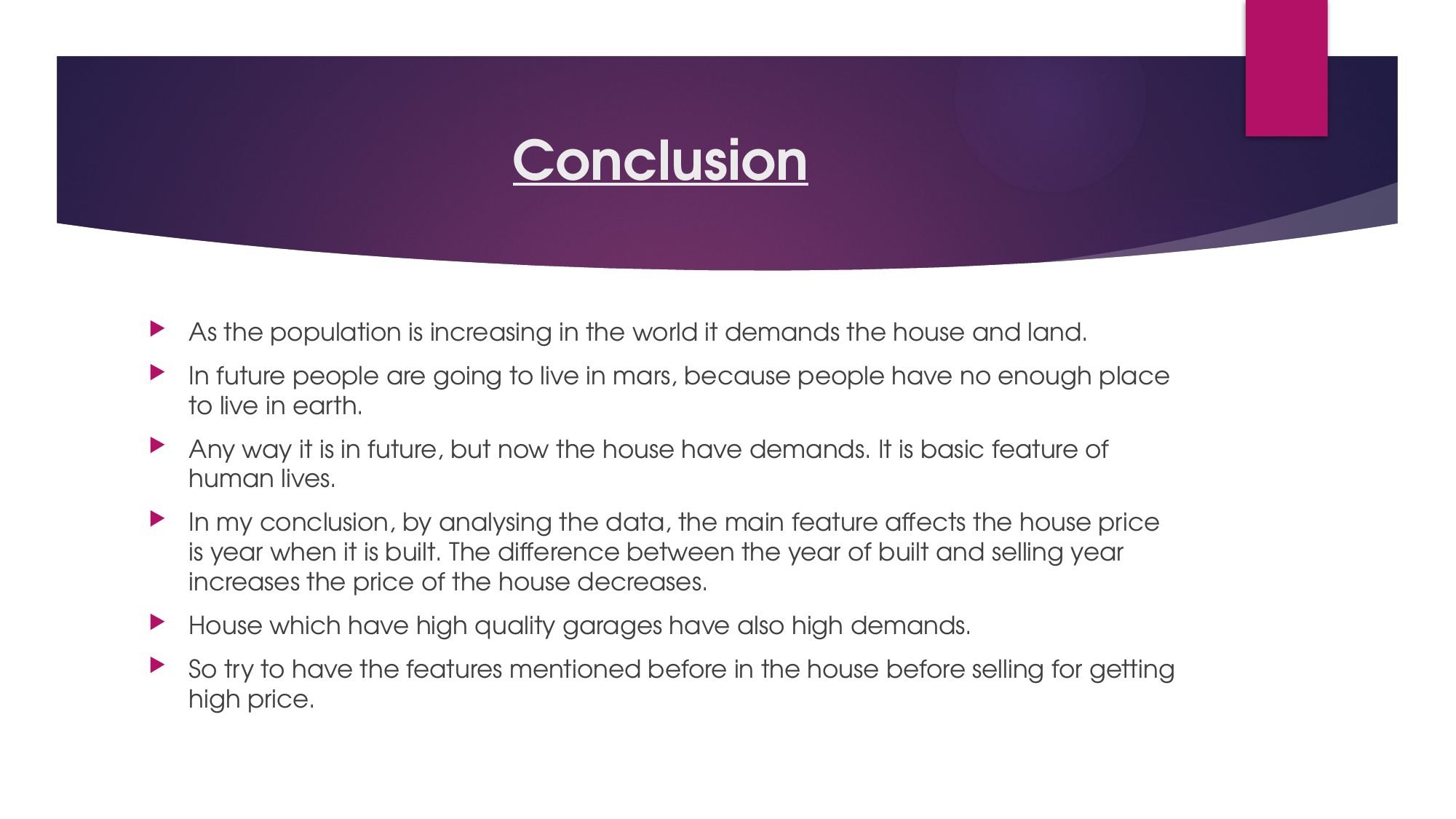

# Conclusion
As the population is increasing in the world it demands the house and land.
In future people are going to live in mars, because people have no enough place to live in earth.
Any way it is in future, but now the house have demands. It is basic feature of human lives.
In my conclusion, by analysing the data, the main feature affects the house price is year when it is built. The difference between the year of built and selling year increases the price of the house decreases.
House which have high quality garages have also high demands.
So try to have the features mentioned before in the house before selling for getting high price.